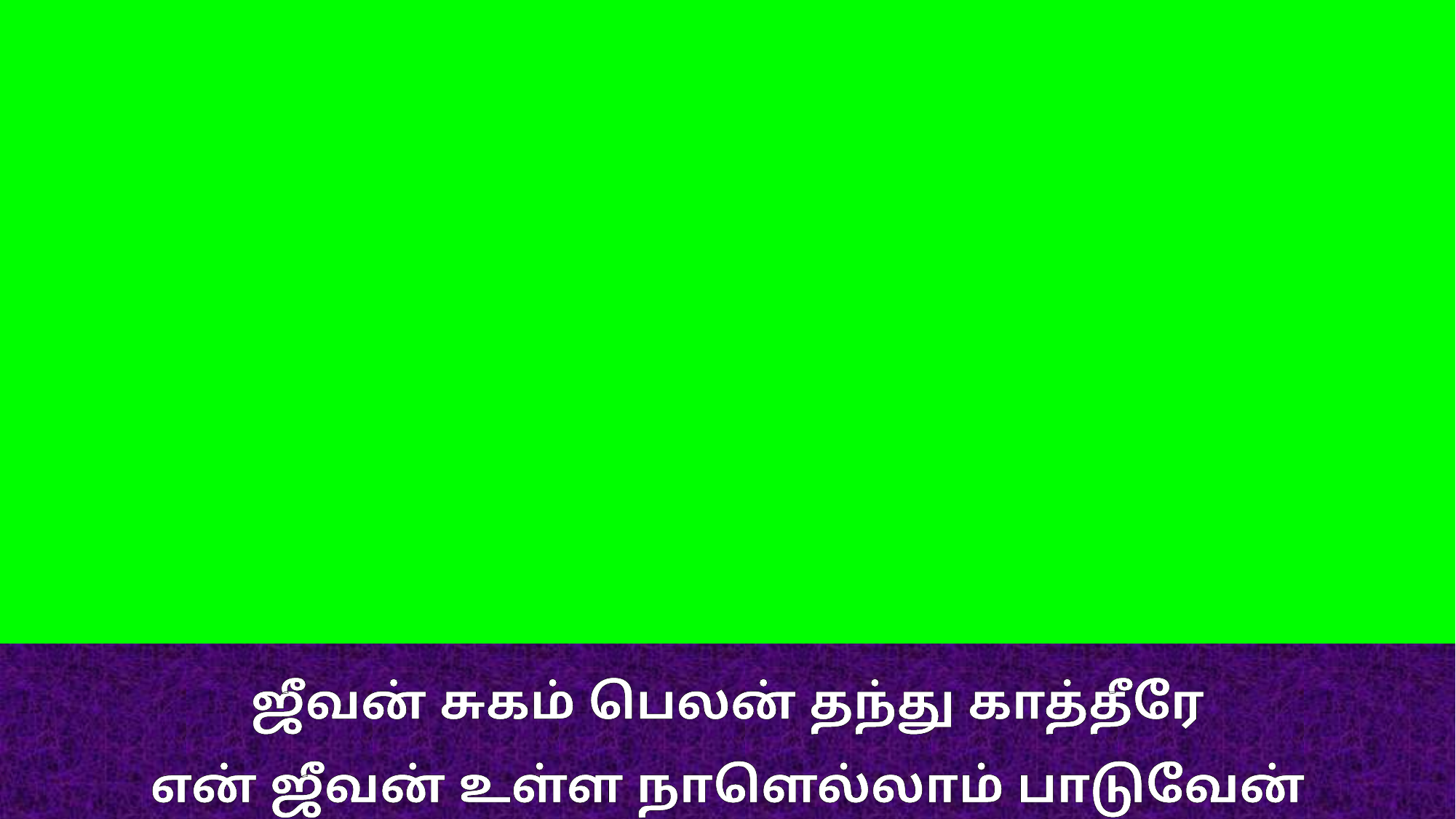

ஜீவன் சுகம் பெலன் தந்து காத்தீரே
என் ஜீவன் உள்ள நாளெல்லாம் பாடுவேன்